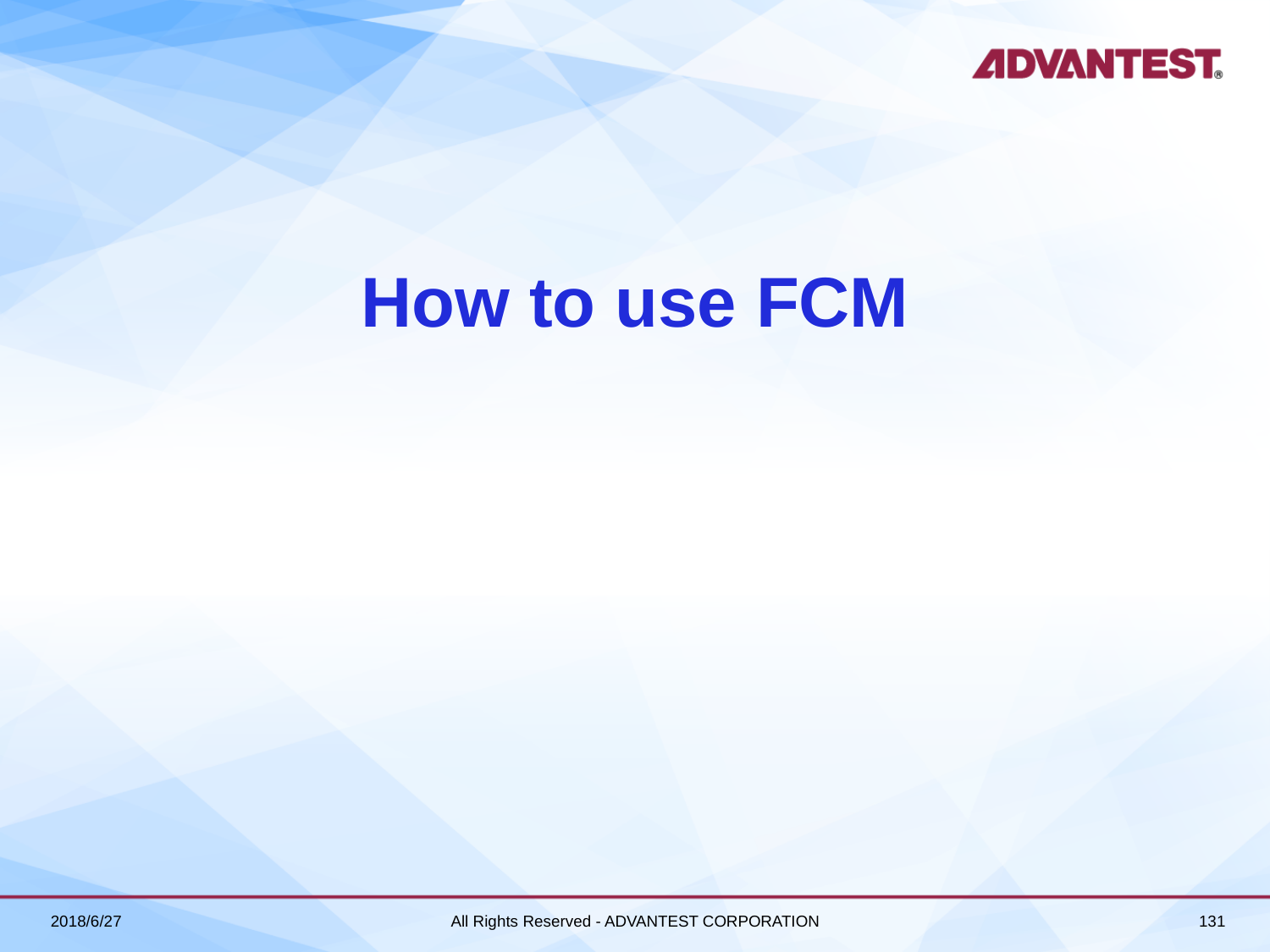

# How to use FCM
2018/6/27
All Rights Reserved - ADVANTEST CORPORATION
131